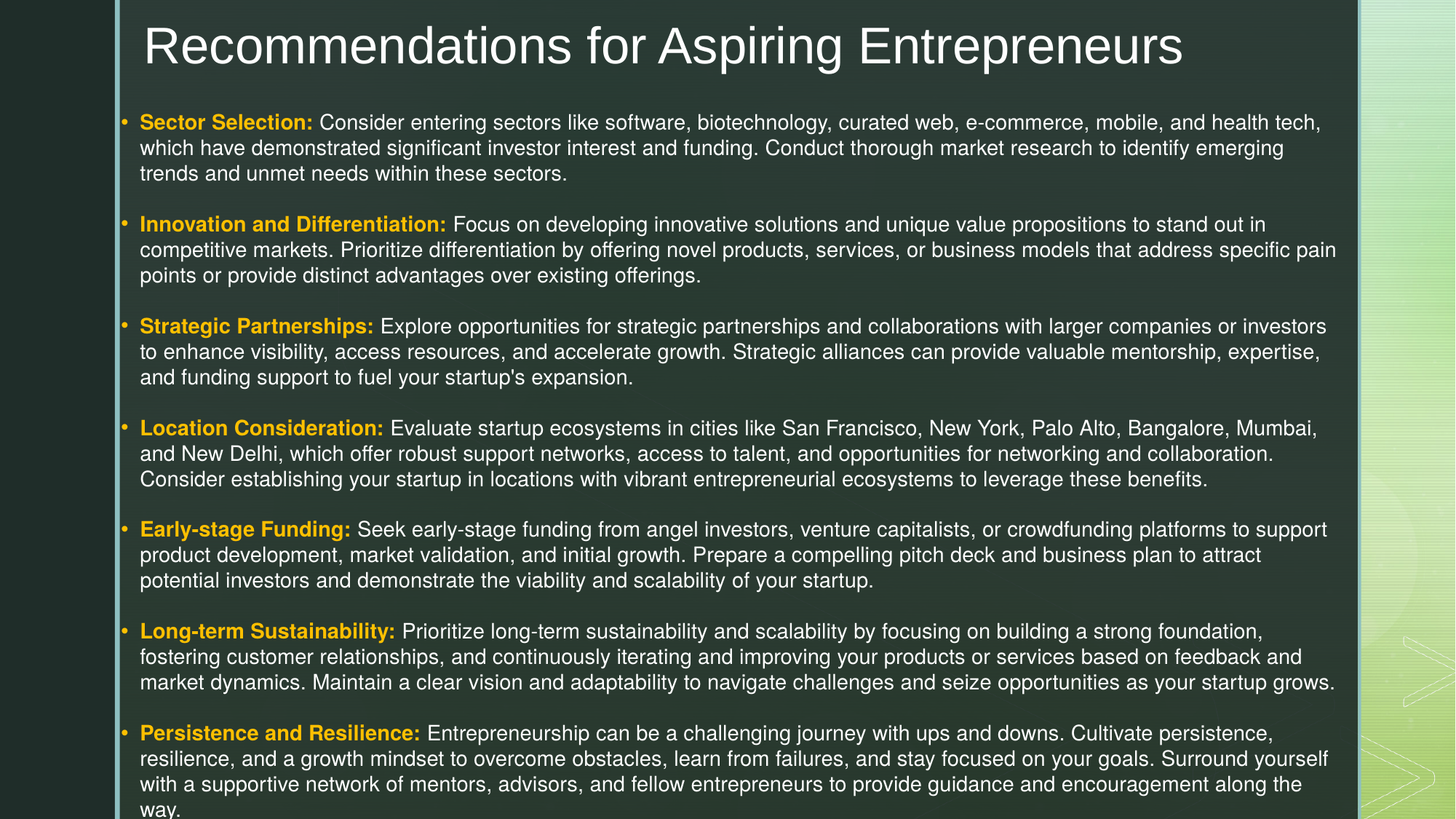

# Recommendations for Aspiring Entrepreneurs
Sector Selection: Consider entering sectors like software, biotechnology, curated web, e-commerce, mobile, and health tech, which have demonstrated significant investor interest and funding. Conduct thorough market research to identify emerging trends and unmet needs within these sectors.

Innovation and Differentiation: Focus on developing innovative solutions and unique value propositions to stand out in competitive markets. Prioritize differentiation by offering novel products, services, or business models that address specific pain points or provide distinct advantages over existing offerings.

Strategic Partnerships: Explore opportunities for strategic partnerships and collaborations with larger companies or investors to enhance visibility, access resources, and accelerate growth. Strategic alliances can provide valuable mentorship, expertise, and funding support to fuel your startup's expansion.

Location Consideration: Evaluate startup ecosystems in cities like San Francisco, New York, Palo Alto, Bangalore, Mumbai, and New Delhi, which offer robust support networks, access to talent, and opportunities for networking and collaboration. Consider establishing your startup in locations with vibrant entrepreneurial ecosystems to leverage these benefits.

Early-stage Funding: Seek early-stage funding from angel investors, venture capitalists, or crowdfunding platforms to support product development, market validation, and initial growth. Prepare a compelling pitch deck and business plan to attract potential investors and demonstrate the viability and scalability of your startup.

Long-term Sustainability: Prioritize long-term sustainability and scalability by focusing on building a strong foundation, fostering customer relationships, and continuously iterating and improving your products or services based on feedback and market dynamics. Maintain a clear vision and adaptability to navigate challenges and seize opportunities as your startup grows.

Persistence and Resilience: Entrepreneurship can be a challenging journey with ups and downs. Cultivate persistence, resilience, and a growth mindset to overcome obstacles, learn from failures, and stay focused on your goals. Surround yourself with a supportive network of mentors, advisors, and fellow entrepreneurs to provide guidance and encouragement along the way.